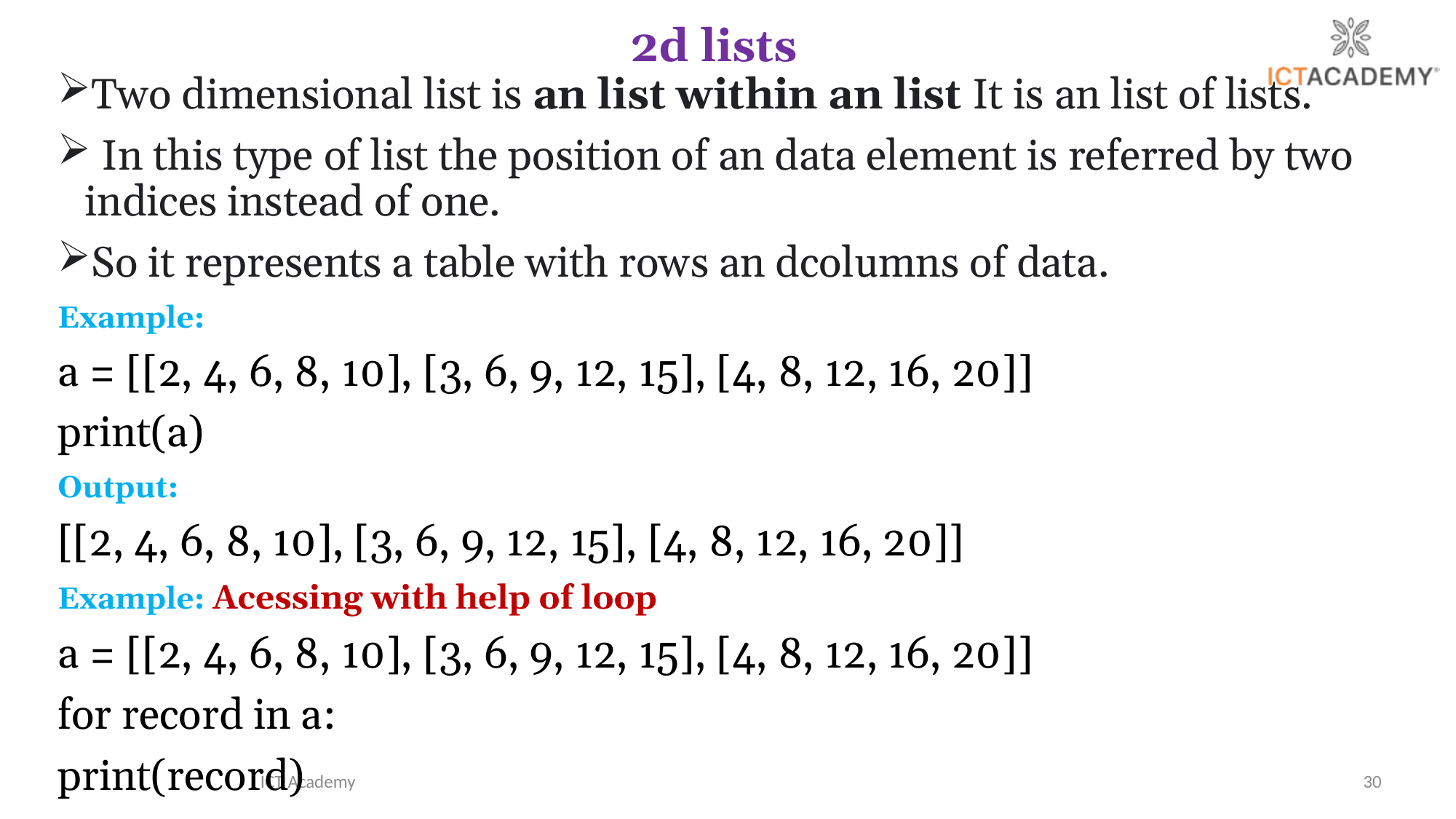

# 2d lists
Two dimensional list is an list within an list It is an list of lists.
 In this type of list the position of an data element is referred by two indices instead of one.
So it represents a table with rows an dcolumns of data.
Example:
a = [[2, 4, 6, 8, 10], [3, 6, 9, 12, 15], [4, 8, 12, 16, 20]]
print(a)
Output:
[[2, 4, 6, 8, 10], [3, 6, 9, 12, 15], [4, 8, 12, 16, 20]]
Example: Acessing with help of loop
a = [[2, 4, 6, 8, 10], [3, 6, 9, 12, 15], [4, 8, 12, 16, 20]]
for record in a:
print(record)

ICT Academy
30